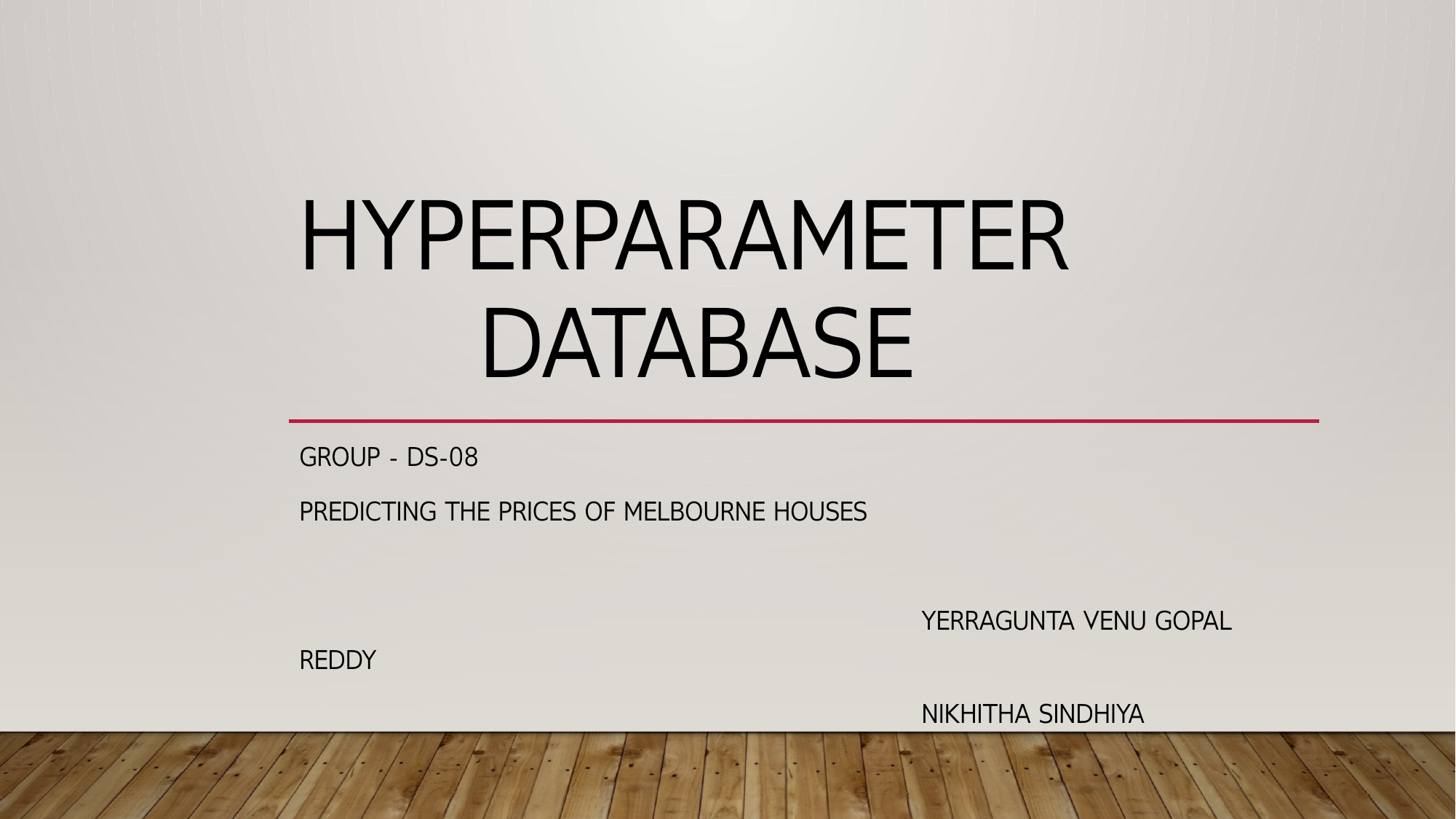

# Hyperparameter database
Group - DS-08
Predicting the prices of Melbourne houses

                                                                            Yerragunta venu gopal reddy
                                                                            Nikhitha sindhiya